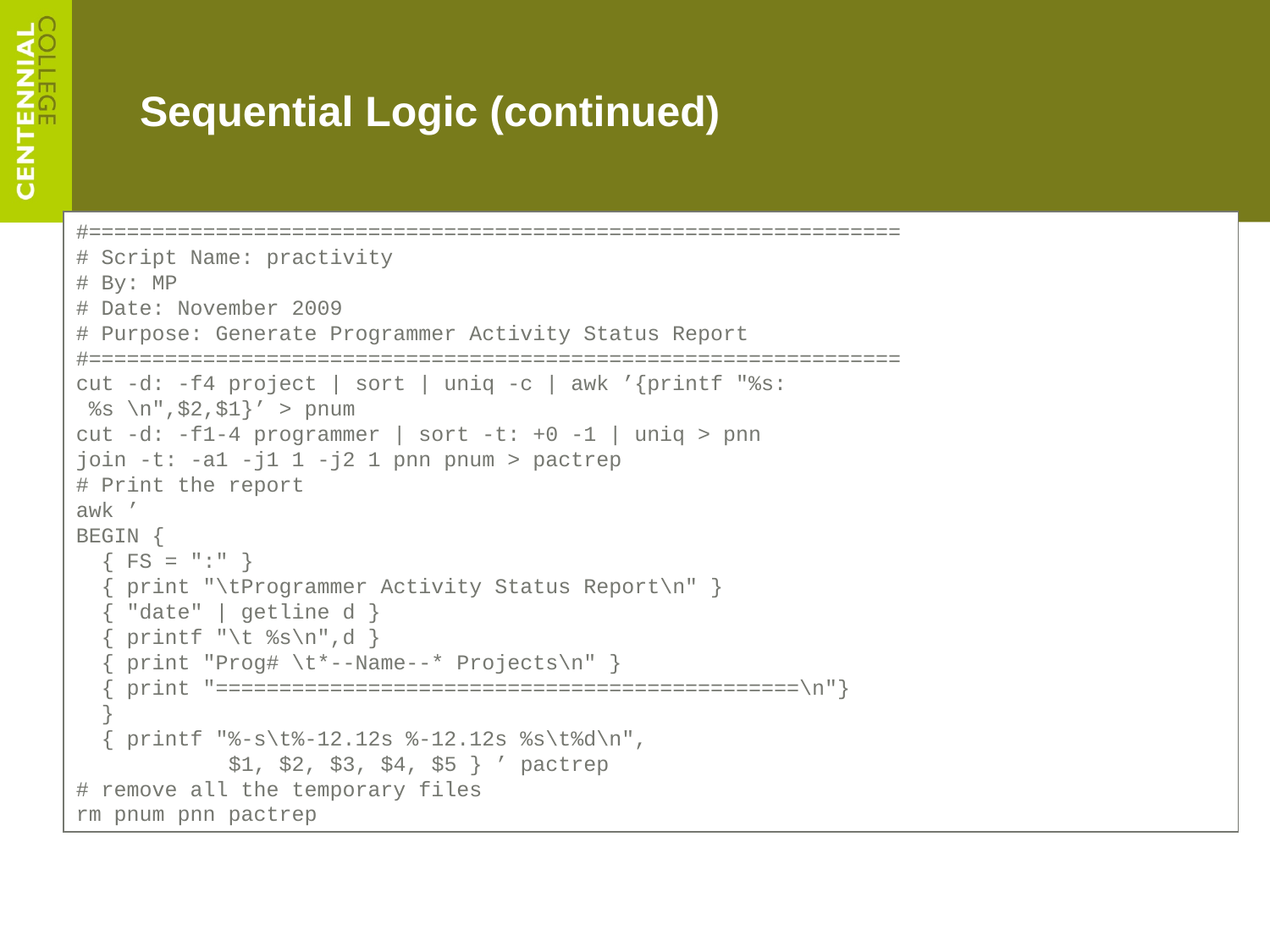

# Sequential Logic (continued)
#================================================================
# Script Name: practivity
# By: MP
# Date: November 2009
# Purpose: Generate Programmer Activity Status Report
#================================================================
cut -d: -f4 project | sort | uniq -c | awk ’{printf "%s:
 %s \n",$2,$1}’ > pnum
cut -d: -f1-4 programmer | sort -t: +0 -1 | uniq > pnn
join -t: -a1 -j1 1 -j2 1 pnn pnum > pactrep
# Print the report
awk ’
BEGIN {
  { FS = ":" }
  { print "\tProgrammer Activity Status Report\n" }
  { "date" | getline d }
  { printf "\t %s\n",d }
  { print "Prog# \t*--Name--* Projects\n" }
  { print "==============================================\n"}
  }
  { printf "%-s\t%-12.12s %-12.12s %s\t%d\n",
            $1, $2, $3, $4, $5 } ’ pactrep
# remove all the temporary files
rm pnum pnn pactrep
A Guide to Unix Using Linux, Fourth Edition
31